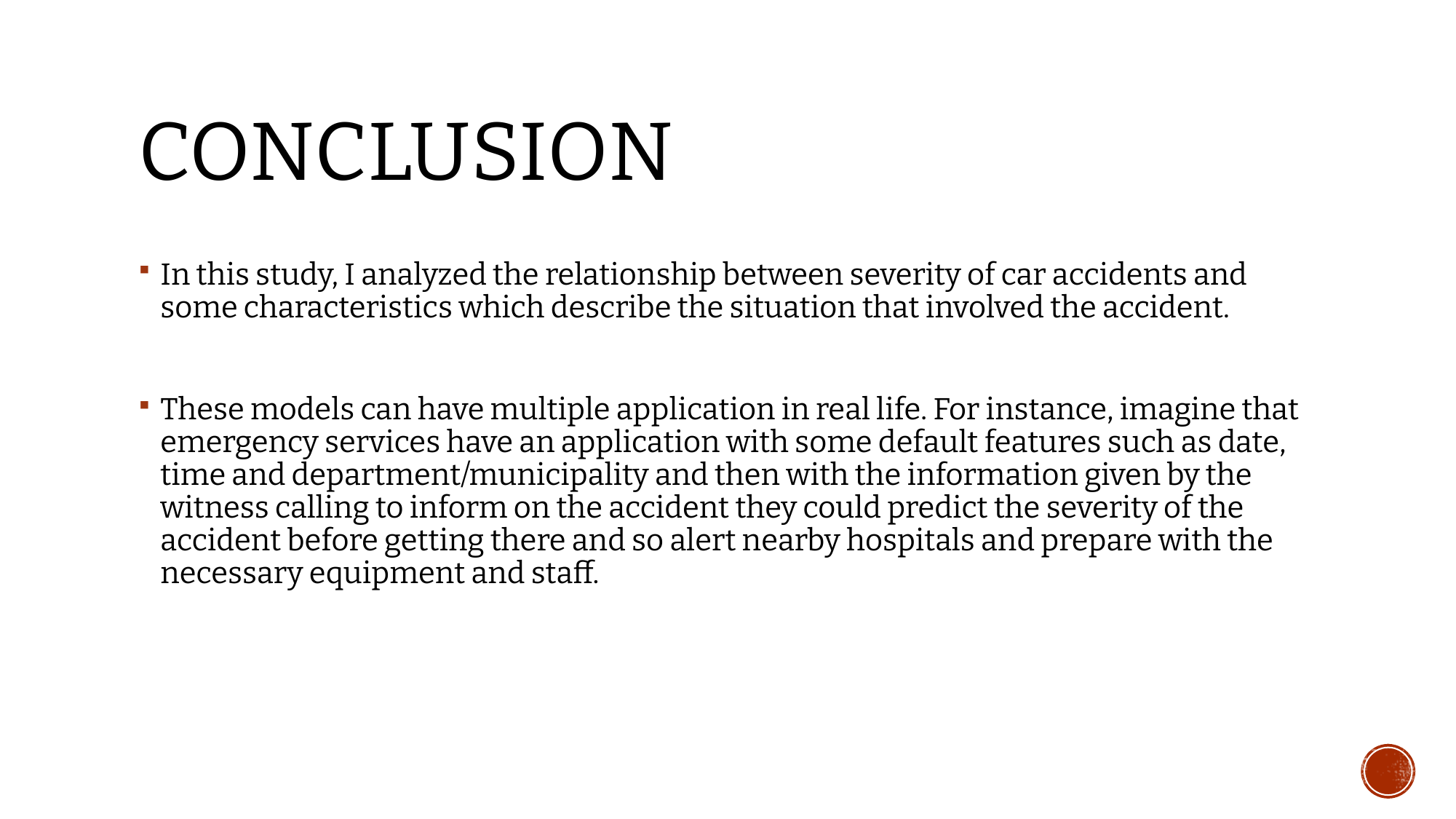

# Conclusion
In this study, I analyzed the relationship between severity of car accidents and some characteristics which describe the situation that involved the accident.

These models can have multiple application in real life. For instance, imagine that emergency services have an application with some default features such as date, time and department/municipality and then with the information given by the witness calling to inform on the accident they could predict the severity of the accident before getting there and so alert nearby hospitals and prepare with the necessary equipment and staff.